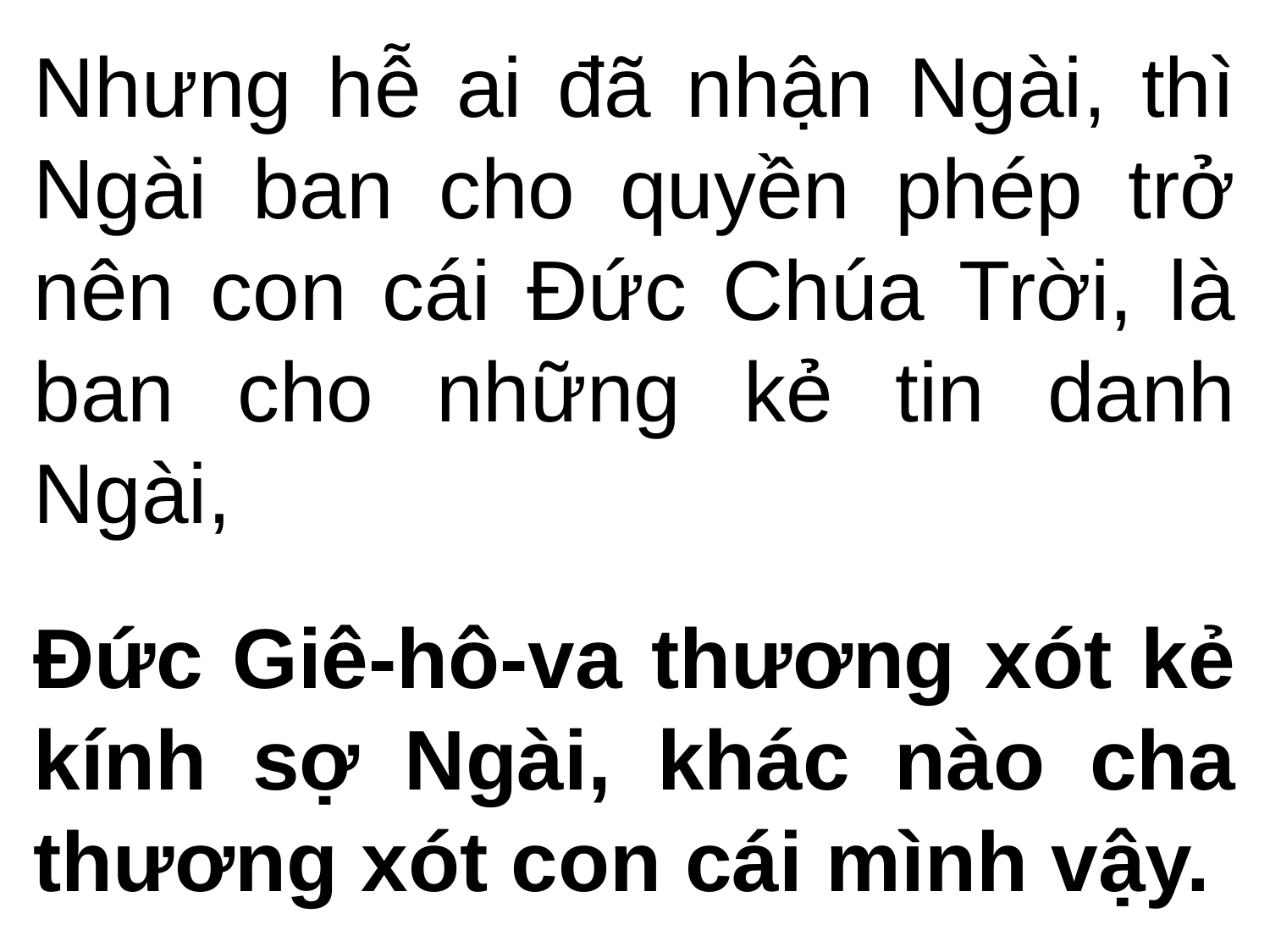

Nhưng hễ ai đã nhận Ngài, thì Ngài ban cho quyền phép trở nên con cái Đức Chúa Trời, là ban cho những kẻ tin danh Ngài,

Đức Giê-hô-va thương xót kẻ kính sợ Ngài, khác nào cha thương xót con cái mình vậy.